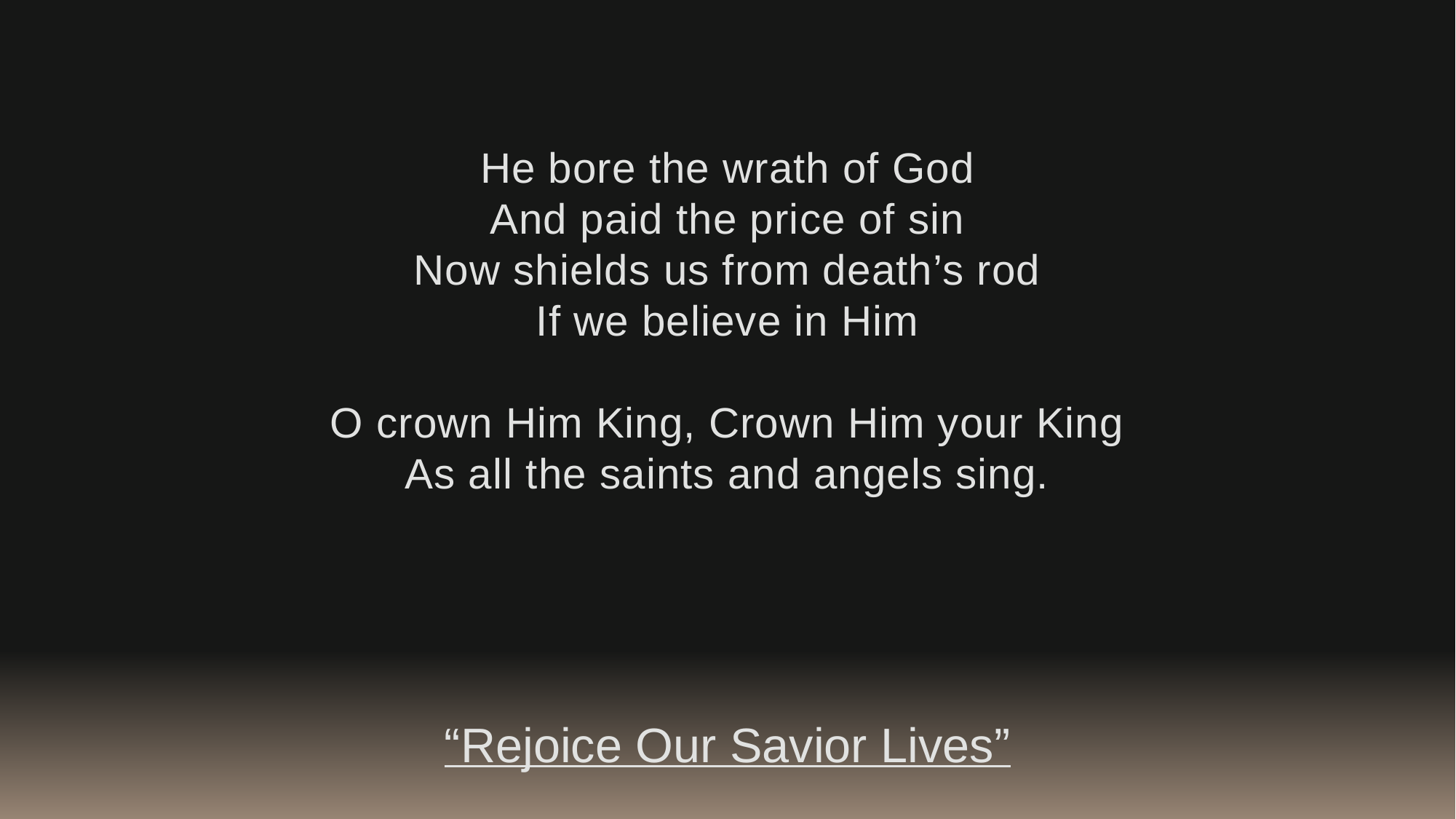

He bore the wrath of God
And paid the price of sin
Now shields us from death’s rod
If we believe in Him

O crown Him King, Crown Him your King
As all the saints and angels sing.

“Rejoice Our Savior Lives”